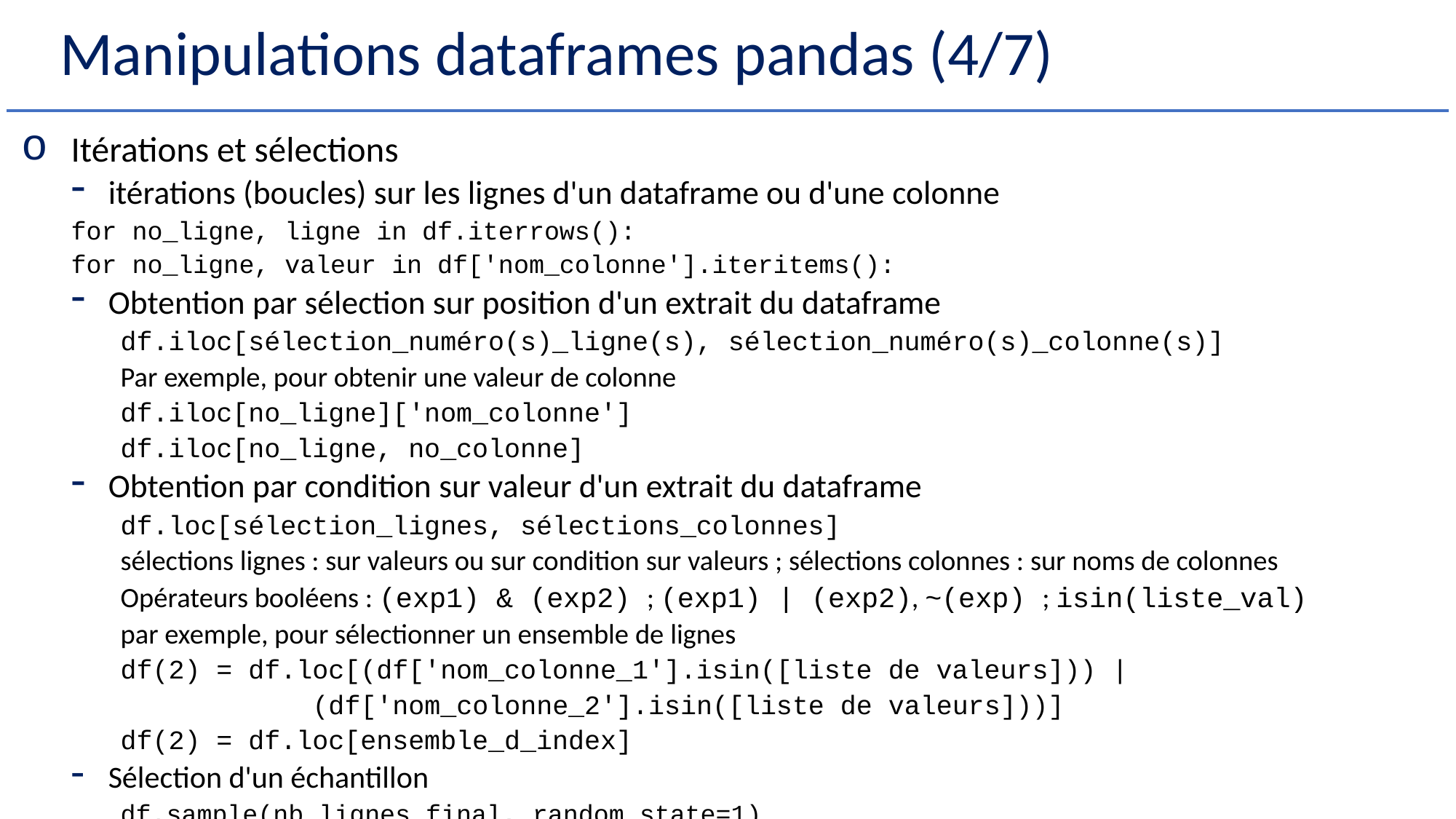

# Manipulations dataframes pandas (4/7)
Itérations et sélections
itérations (boucles) sur les lignes d'un dataframe ou d'une colonne
	for no_ligne, ligne in df.iterrows():
	for no_ligne, valeur in df['nom_colonne'].iteritems():
Obtention par sélection sur position d'un extrait du dataframe
df.iloc[sélection_numéro(s)_ligne(s), sélection_numéro(s)_colonne(s)]
Par exemple, pour obtenir une valeur de colonne
df.iloc[no_ligne]['nom_colonne']
df.iloc[no_ligne, no_colonne]
Obtention par condition sur valeur d'un extrait du dataframe
df.loc[sélection_lignes, sélections_colonnes]
sélections lignes : sur valeurs ou sur condition sur valeurs ; sélections colonnes : sur noms de colonnes
Opérateurs booléens : (exp1) & (exp2) ; (exp1) | (exp2), ~(exp) ; isin(liste_val)
par exemple, pour sélectionner un ensemble de lignes
df(2) = df.loc[(df['nom_colonne_1'].isin([liste de valeurs])) |
            (df['nom_colonne_2'].isin([liste de valeurs]))]
df(2) = df.loc[ensemble_d_index]
Sélection d'un échantillon
df.sample(nb_lignes_final, random_state=1)